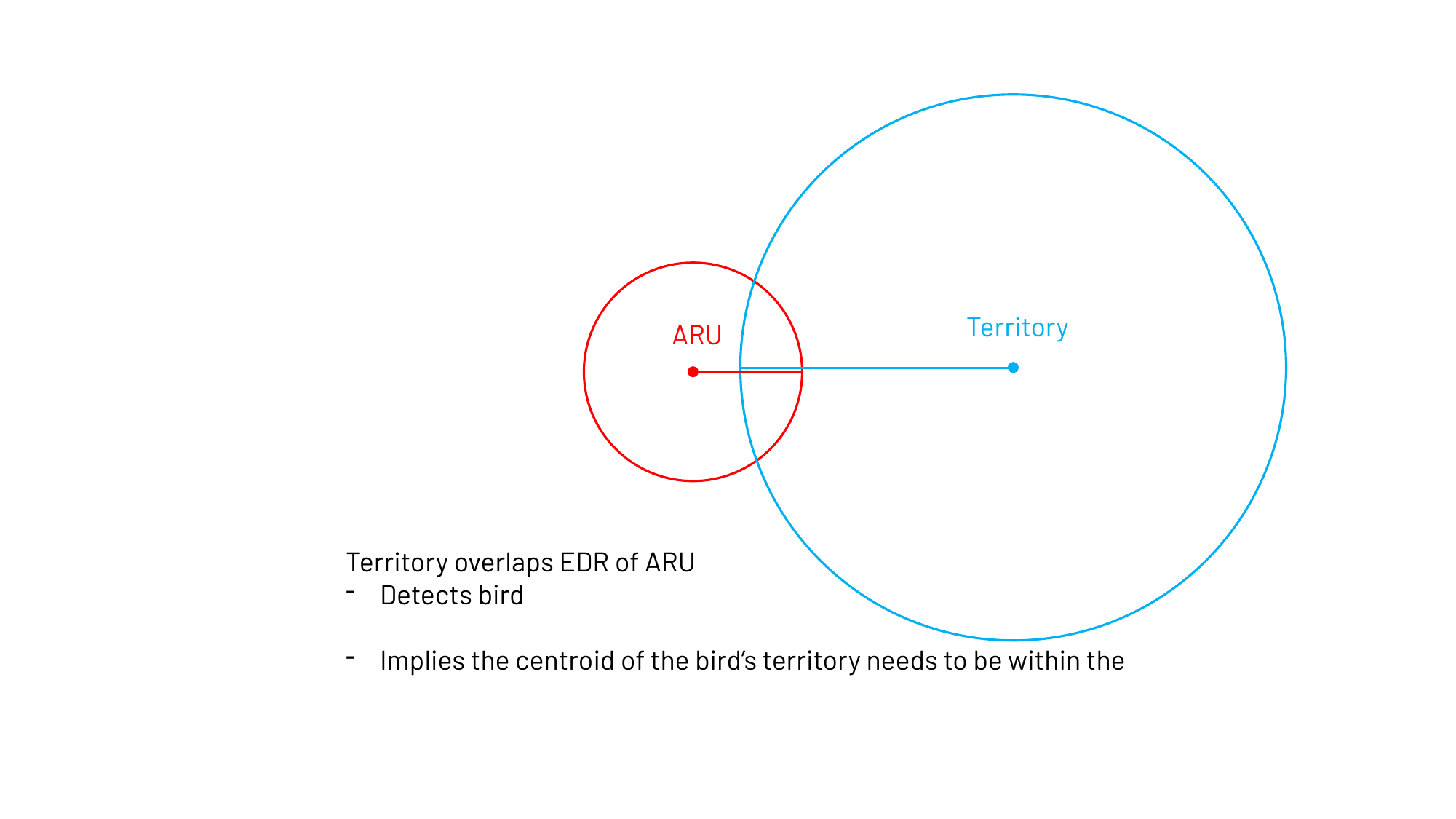

Territory
ARU

Territory overlaps EDR of ARU
Detects bird

Implies the centroid of the bird’s territory needs to be within the